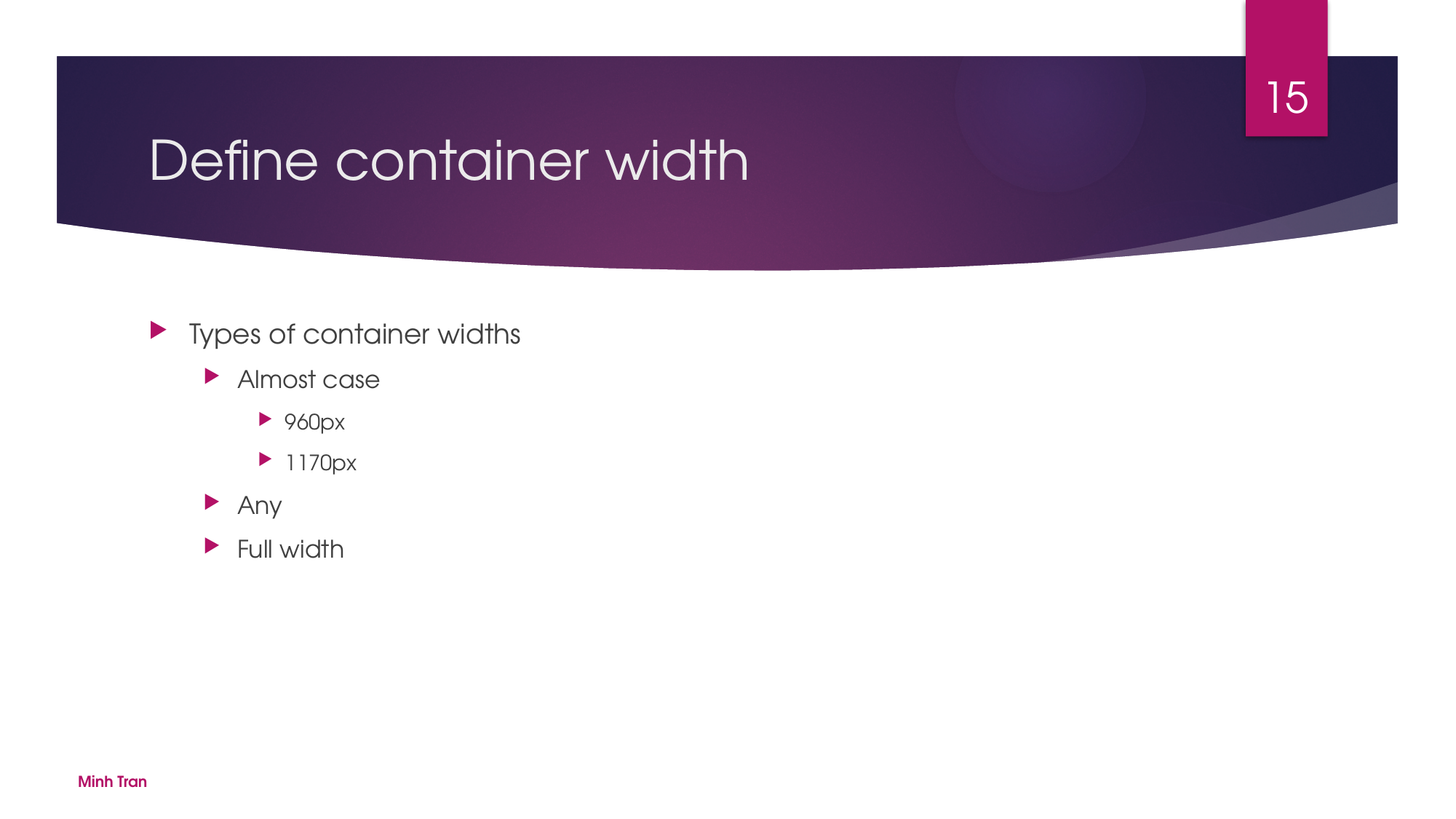

15
# Define container width
Types of container widths
Almost case
960px
1170px
Any
Full width

Minh Tran